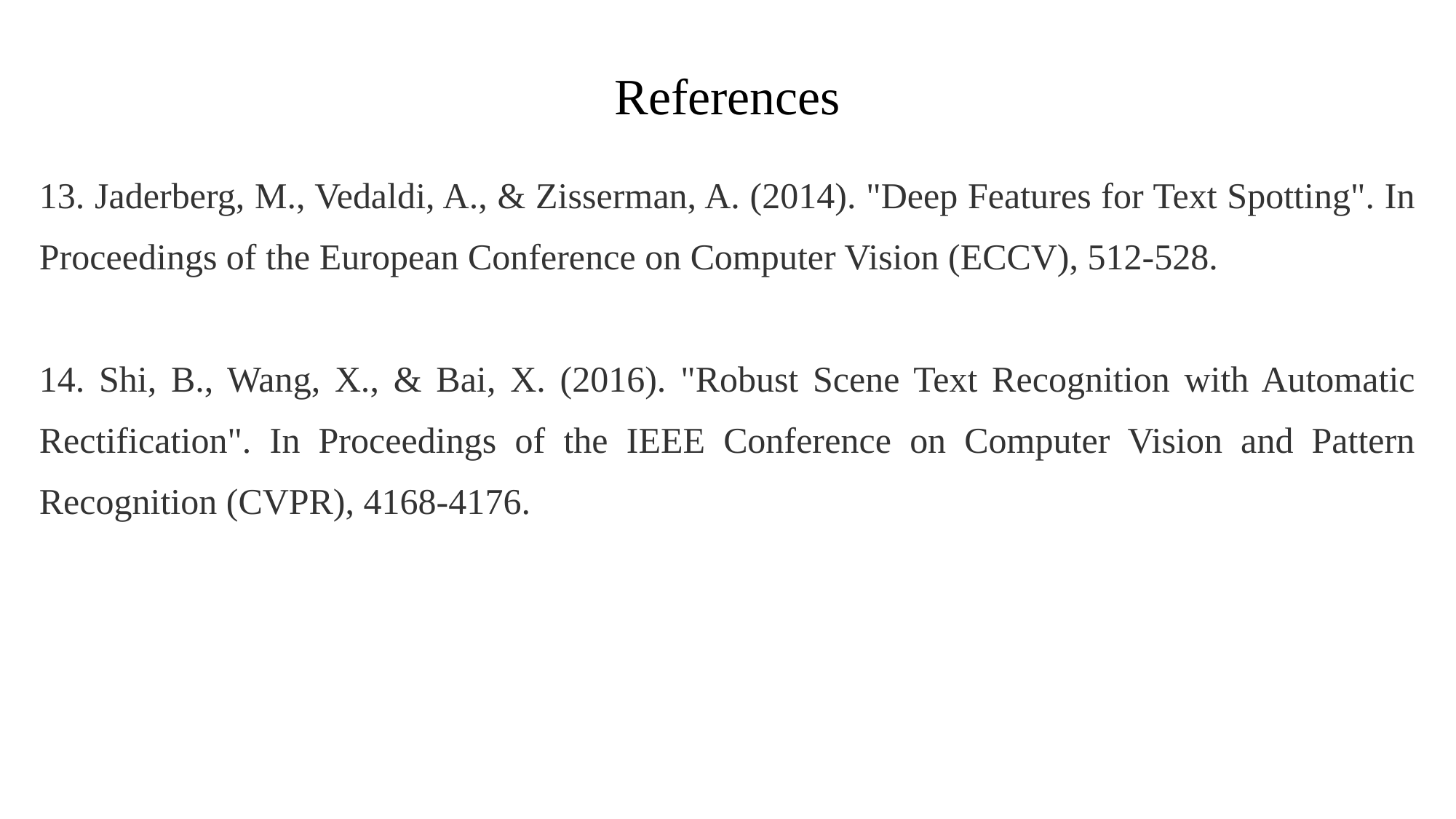

References
13. Jaderberg, M., Vedaldi, A., & Zisserman, A. (2014). "Deep Features for Text Spotting". In Proceedings of the European Conference on Computer Vision (ECCV), 512-528.

14. Shi, B., Wang, X., & Bai, X. (2016). "Robust Scene Text Recognition with Automatic Rectification". In Proceedings of the IEEE Conference on Computer Vision and Pattern Recognition (CVPR), 4168-4176.